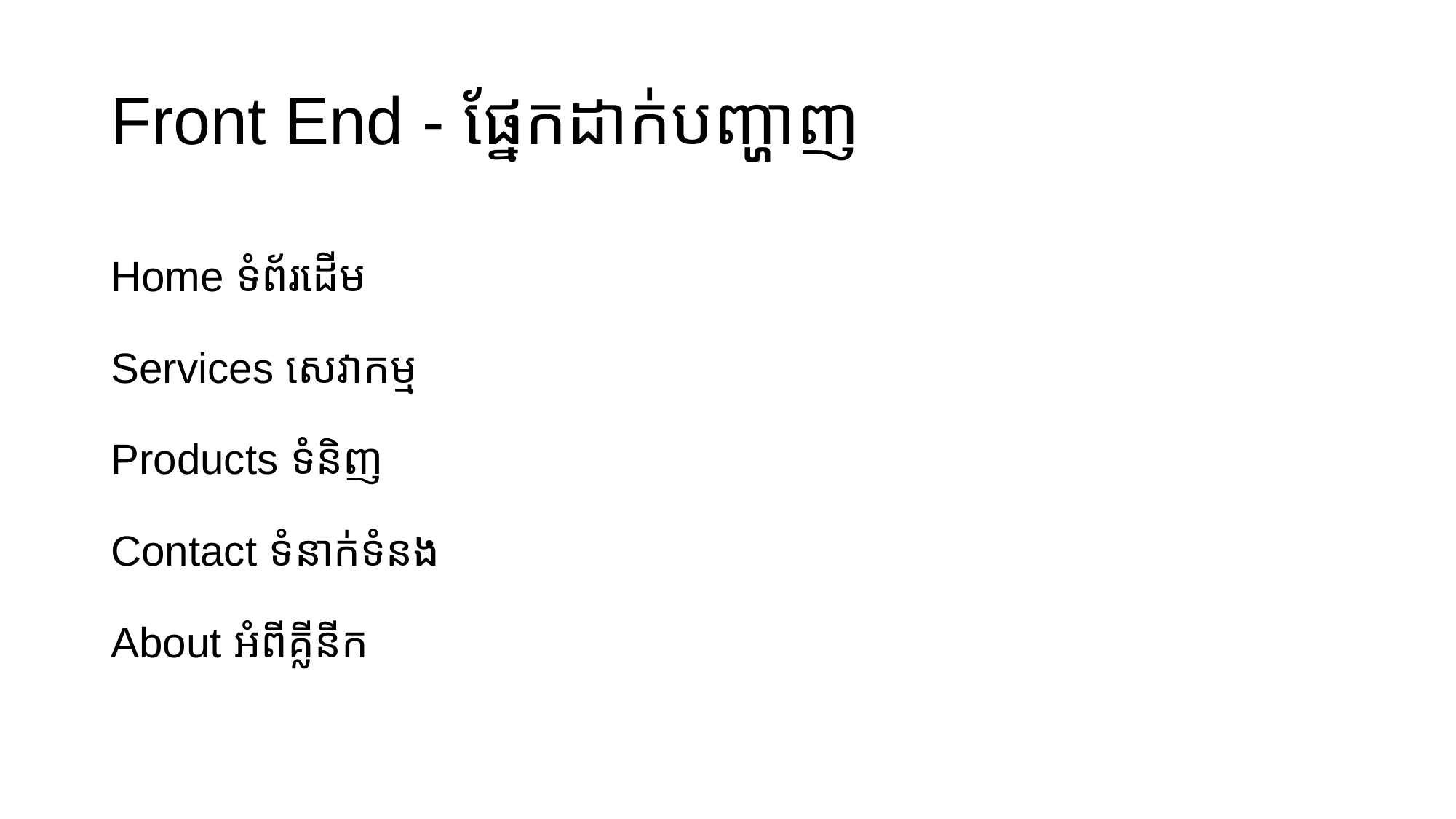

# Front End - ផ្នែកដាក់បញ្ហាញ
Home ទំព័រដើម
Services សេវាកម្ម
Products​ ​ទំនិញ
Contact ទំនាក់ទំនង
About អំពីគ្លីនីក